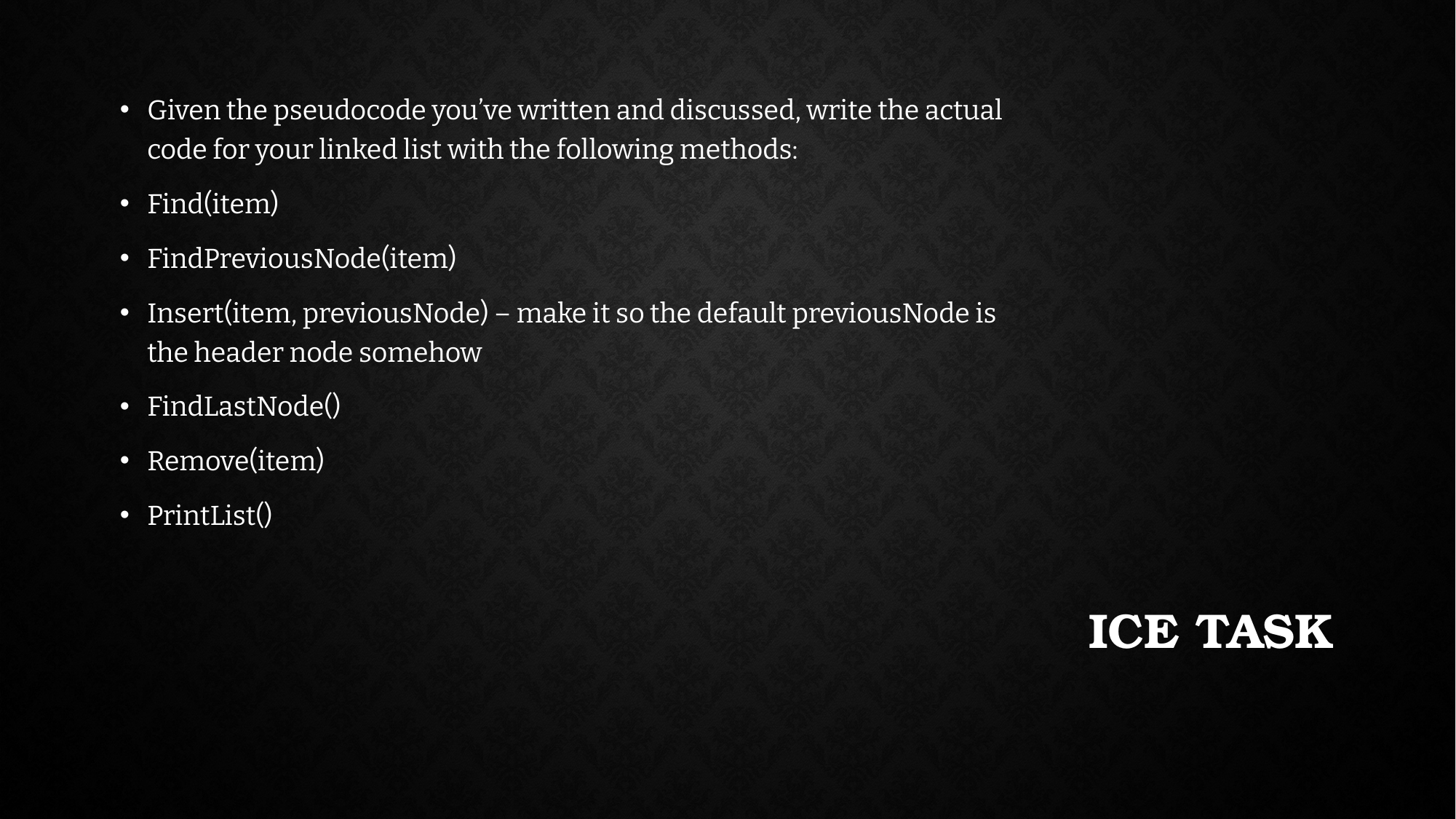

Given the pseudocode you’ve written and discussed, write the actual code for your linked list with the following methods:
Find(item)
FindPreviousNode(item)
Insert(item, previousNode) – make it so the default previousNode is the header node somehow
FindLastNode()
Remove(item)
PrintList()

# Ice task